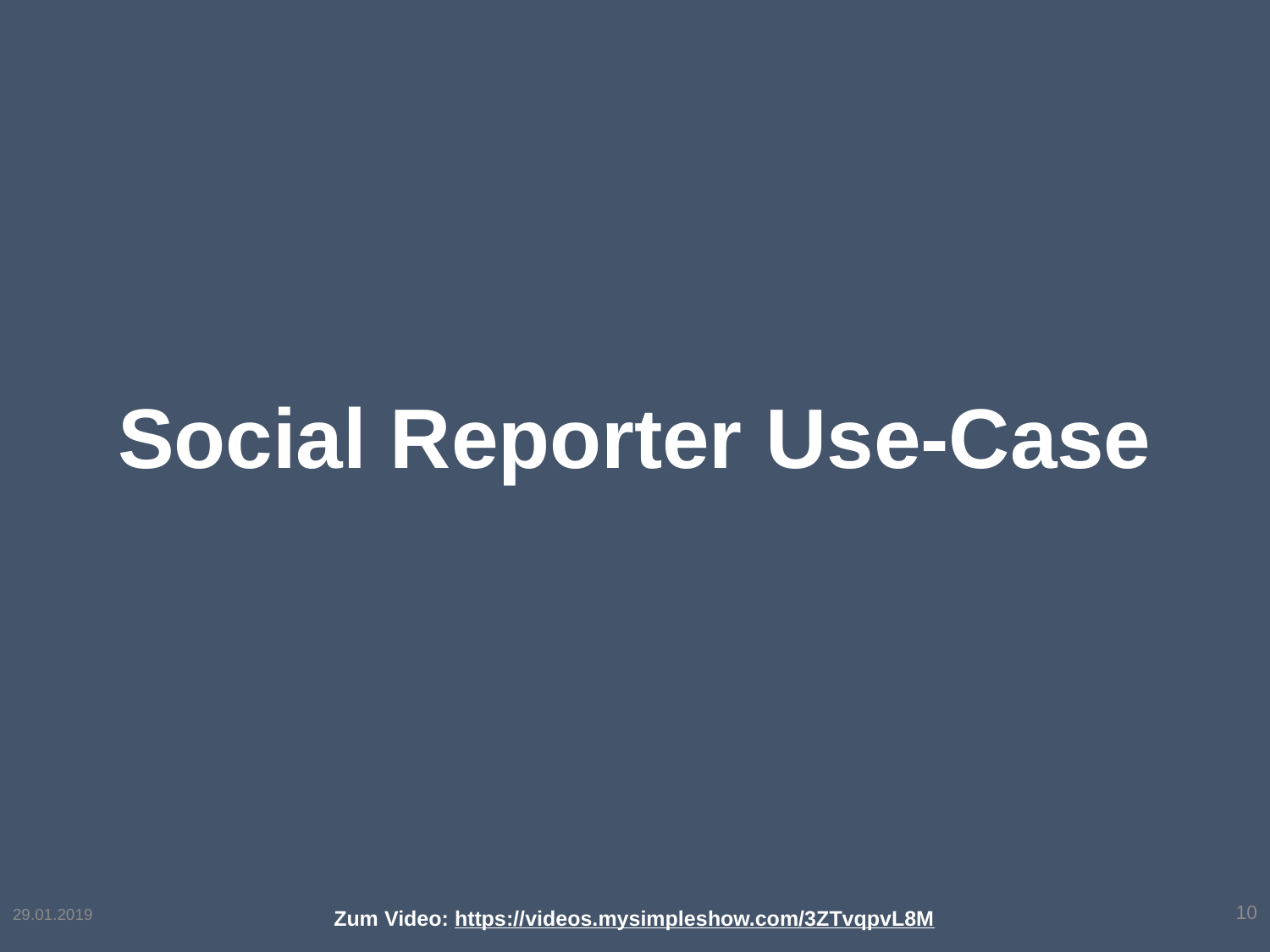

# Social Reporter Use-Case
29.01.2019
10
Zum Video: https://videos.mysimpleshow.com/3ZTvqpvL8M